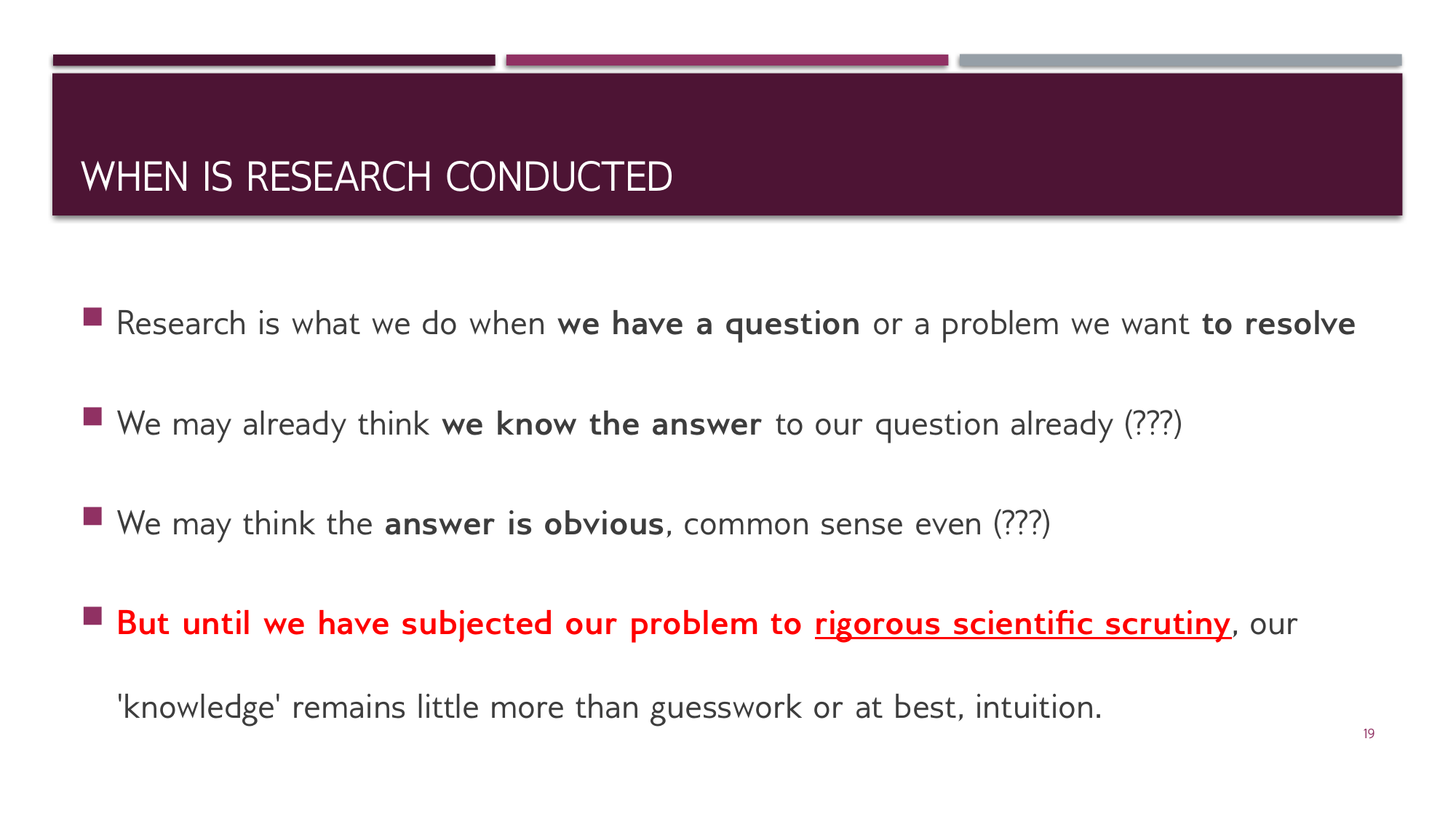

# When is research conducted
Research is what we do when we have a question or a problem we want to resolve
We may already think we know the answer to our question already (???)
We may think the answer is obvious, common sense even (???)
But until we have subjected our problem to rigorous scientific scrutiny, our 'knowledge' remains little more than guesswork or at best, intuition.
19